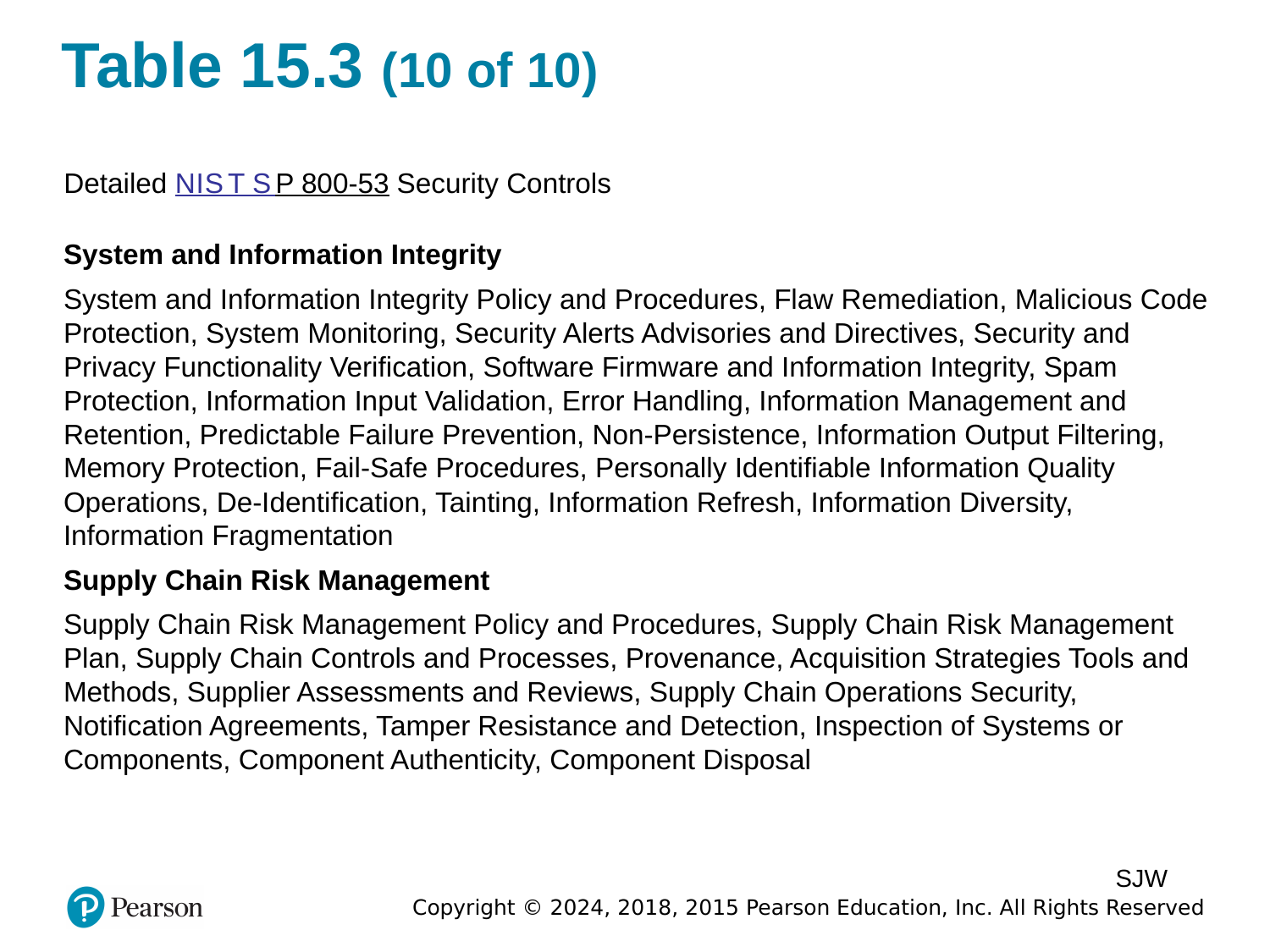

# Table 15.3 (10 of 10)
Detailed N I S T S P 800-53 Security Controls
System and Information Integrity
System and Information Integrity Policy and Procedures, Flaw Remediation, Malicious Code Protection, System Monitoring, Security Alerts Advisories and Directives, Security and Privacy Functionality Verification, Software Firmware and Information Integrity, Spam Protection, Information Input Validation, Error Handling, Information Management and Retention, Predictable Failure Prevention, Non-Persistence, Information Output Filtering, Memory Protection, Fail-Safe Procedures, Personally Identifiable Information Quality Operations, De-Identification, Tainting, Information Refresh, Information Diversity, Information Fragmentation
Supply Chain Risk Management
Supply Chain Risk Management Policy and Procedures, Supply Chain Risk Management Plan, Supply Chain Controls and Processes, Provenance, Acquisition Strategies Tools and Methods, Supplier Assessments and Reviews, Supply Chain Operations Security, Notification Agreements, Tamper Resistance and Detection, Inspection of Systems or Components, Component Authenticity, Component Disposal
SJW